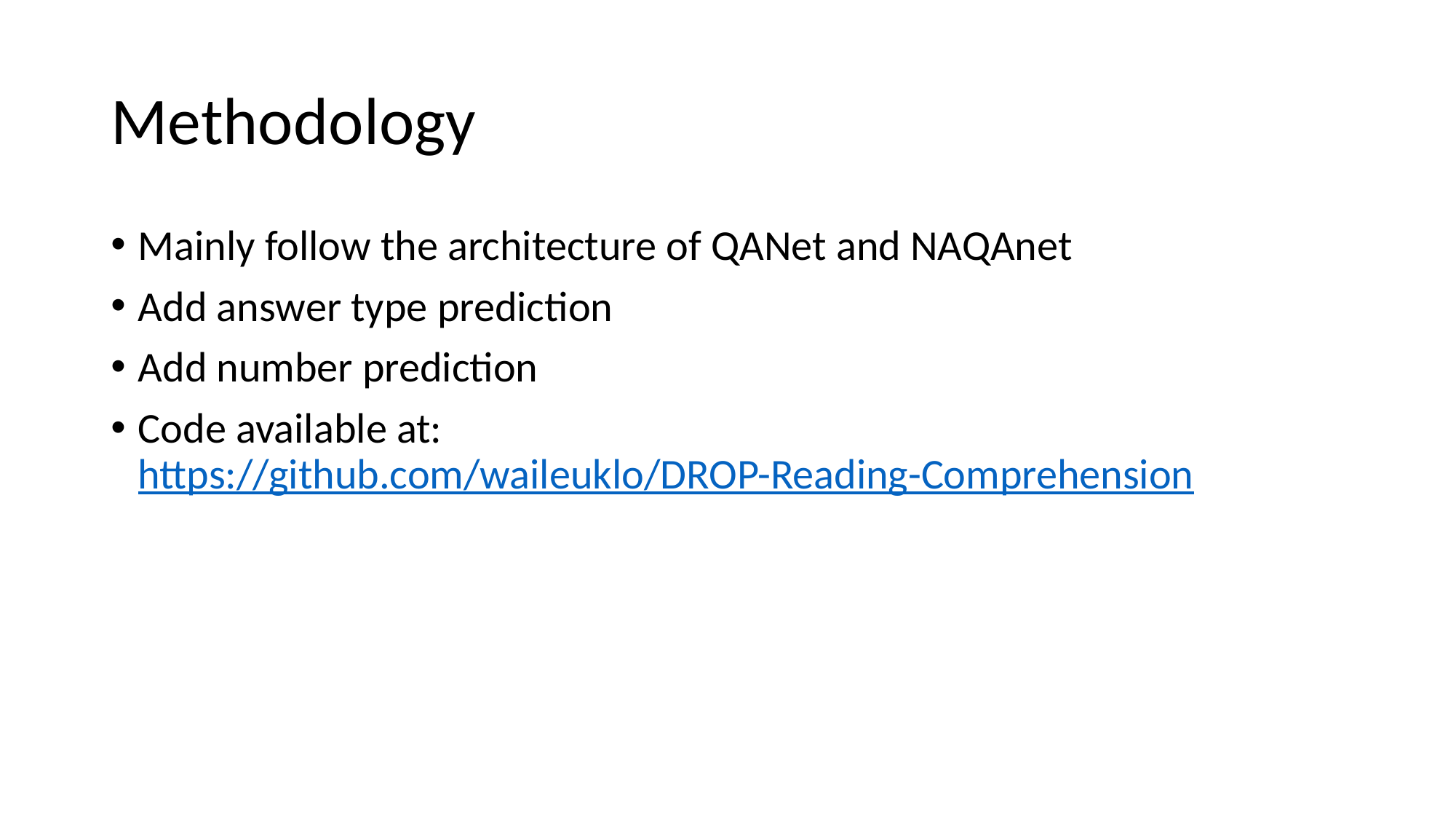

# Methodology
Mainly follow the architecture of QANet and NAQAnet
Add answer type prediction
Add number prediction
Code available at: https://github.com/waileuklo/DROP-Reading-Comprehension